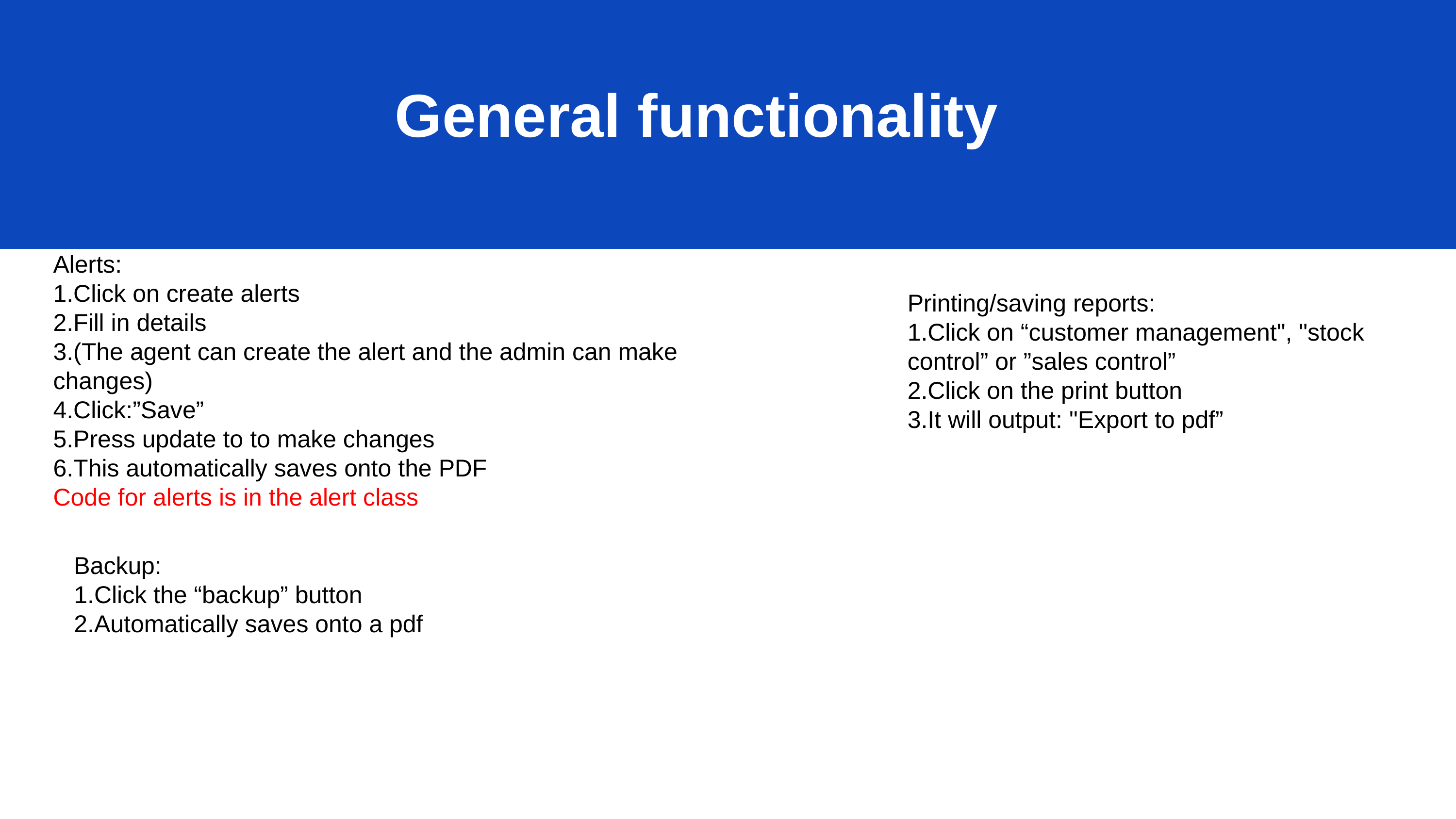

General functionality
Alerts:
1.Click on create alerts
2.Fill in details
3.(The agent can create the alert and the admin can make changes)
4.Click:”Save”
5.Press update to to make changes
6.This automatically saves onto the PDF
Code for alerts is in the alert class

Printing/saving reports:
1.Click on “customer management", "stock control” or ”sales control”
2.Click on the print button
3.It will output: "Export to pdf”
Backup:
1.Click the “backup” button
2.Automatically saves onto a pdf